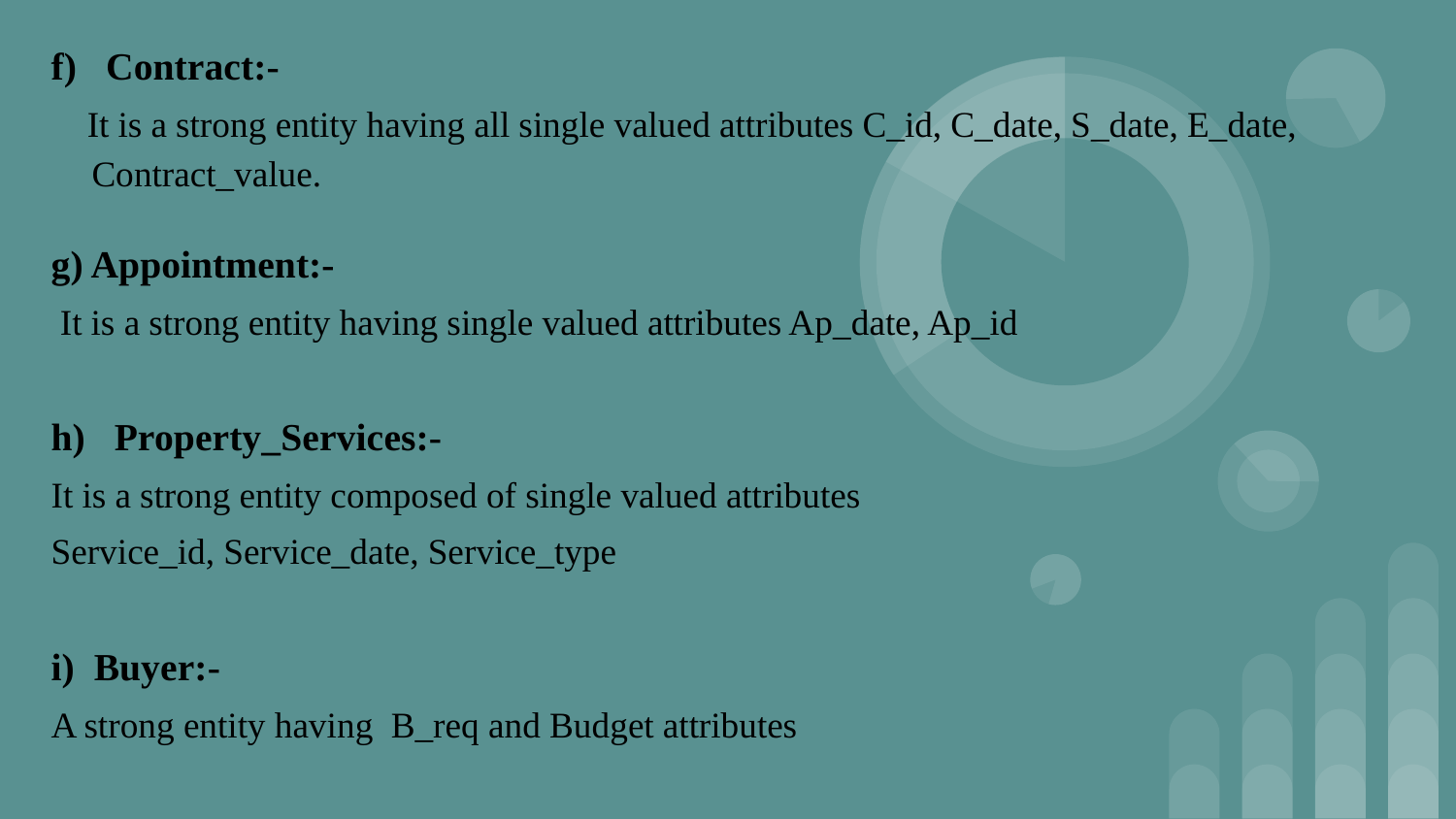

f)   Contract:-
    It is a strong entity having all single valued attributes C_id, C_date, S_date, E_date, Contract_value.

g) Appointment:-
 It is a strong entity having single valued attributes Ap_date, Ap_id

h)   Property_Services:-
It is a strong entity composed of single valued attributes
Service_id, Service_date, Service_type

i)  Buyer:-
A strong entity having  B_req and Budget attributes